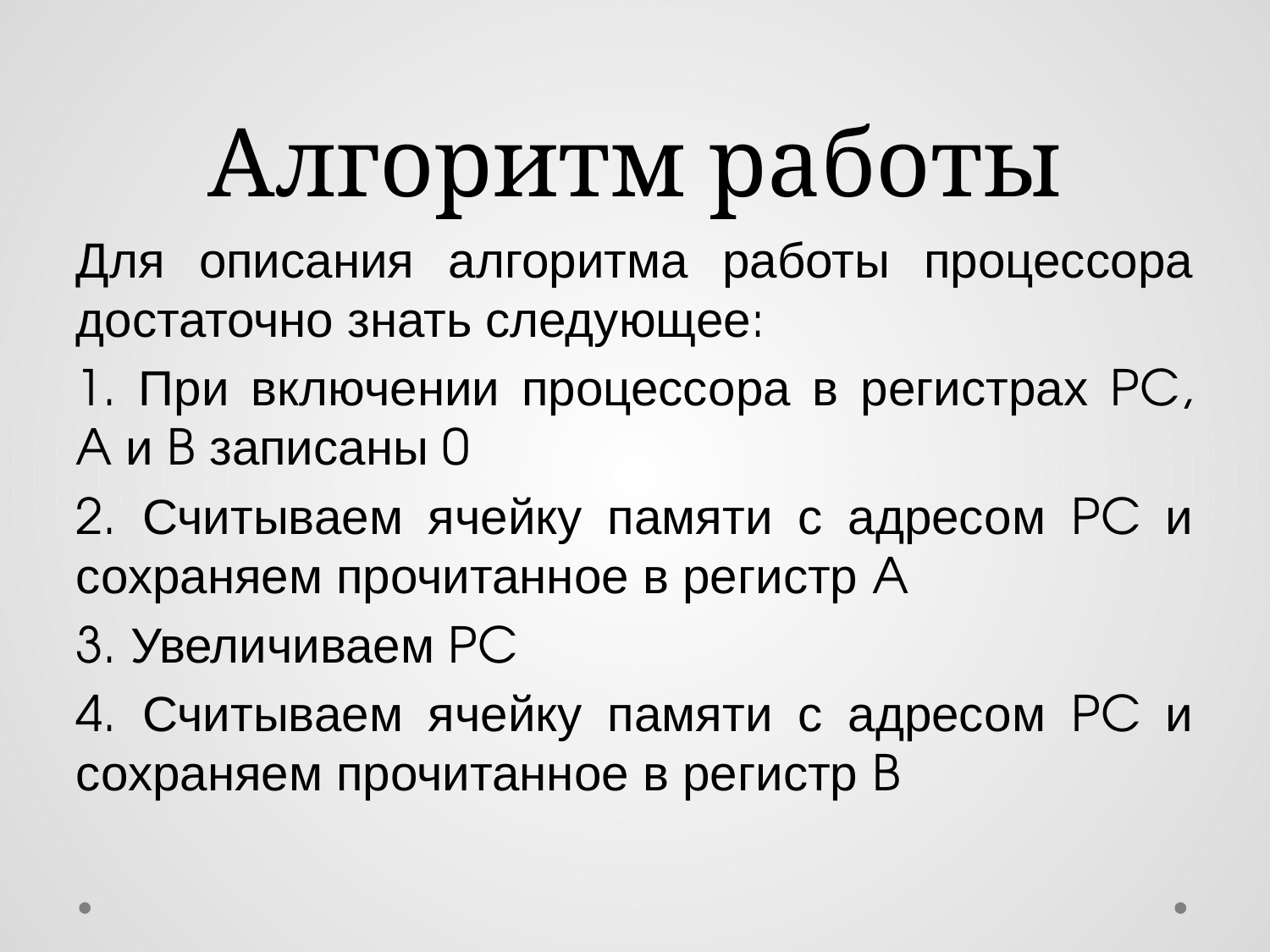

# Алгоритм работы
Для описания алгоритма работы процессора достаточно знать следующее:
1. При включении процессора в регистрах PC, A и B записаны 0
2. Считываем ячейку памяти с адресом PC и сохраняем прочитанное в регистр A
3. Увеличиваем PC
4. Считываем ячейку памяти с адресом PC и сохраняем прочитанное в регистр B